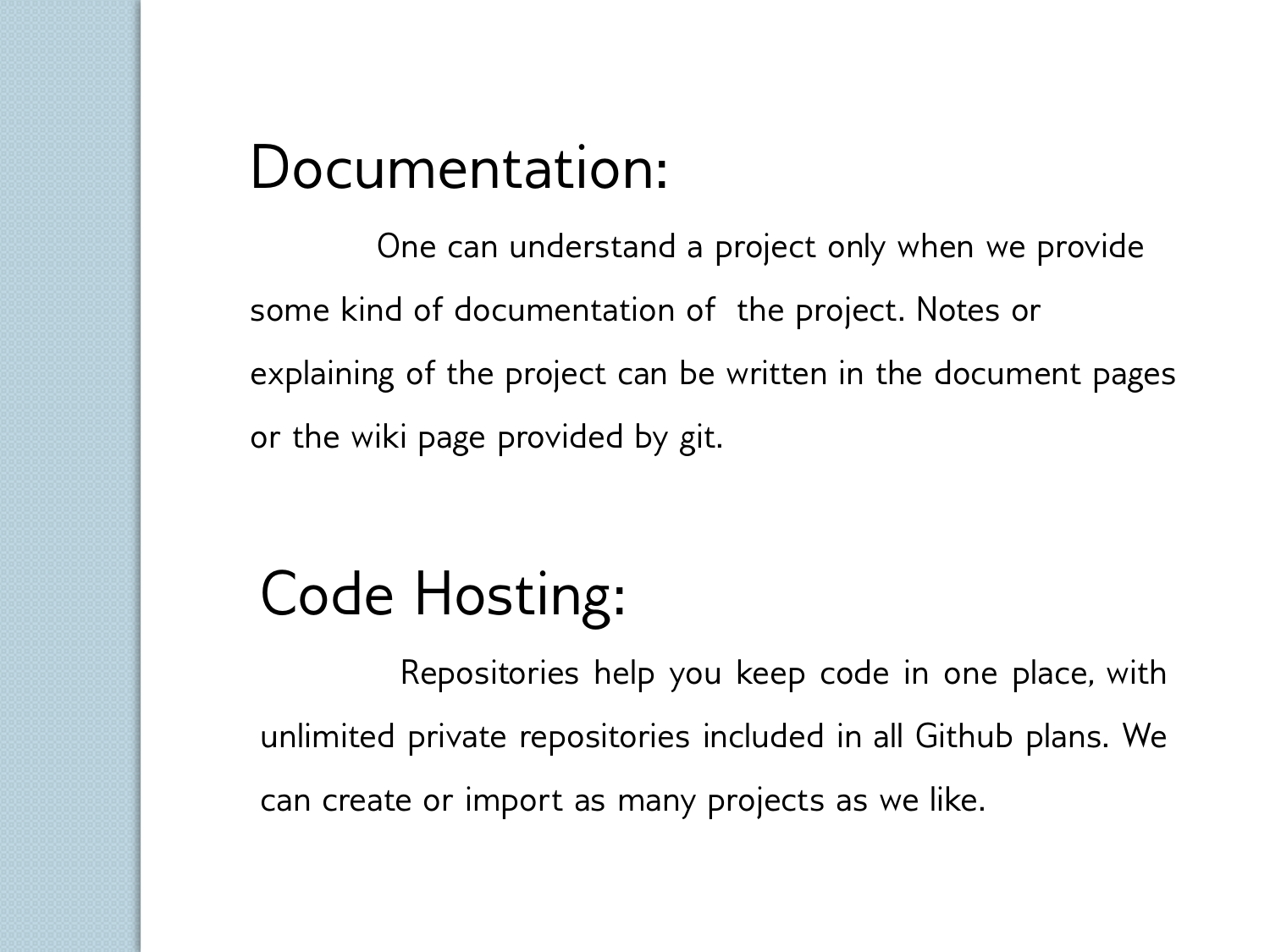

Documentation:
	One can understand a project only when we provide some kind of documentation of  the project. Notes or explaining of the project can be written in the document pages or the wiki page provided by git.
Code Hosting:
	 Repositories help you keep code in one place, with unlimited private repositories included in all Github plans. We can create or import as many projects as we like.